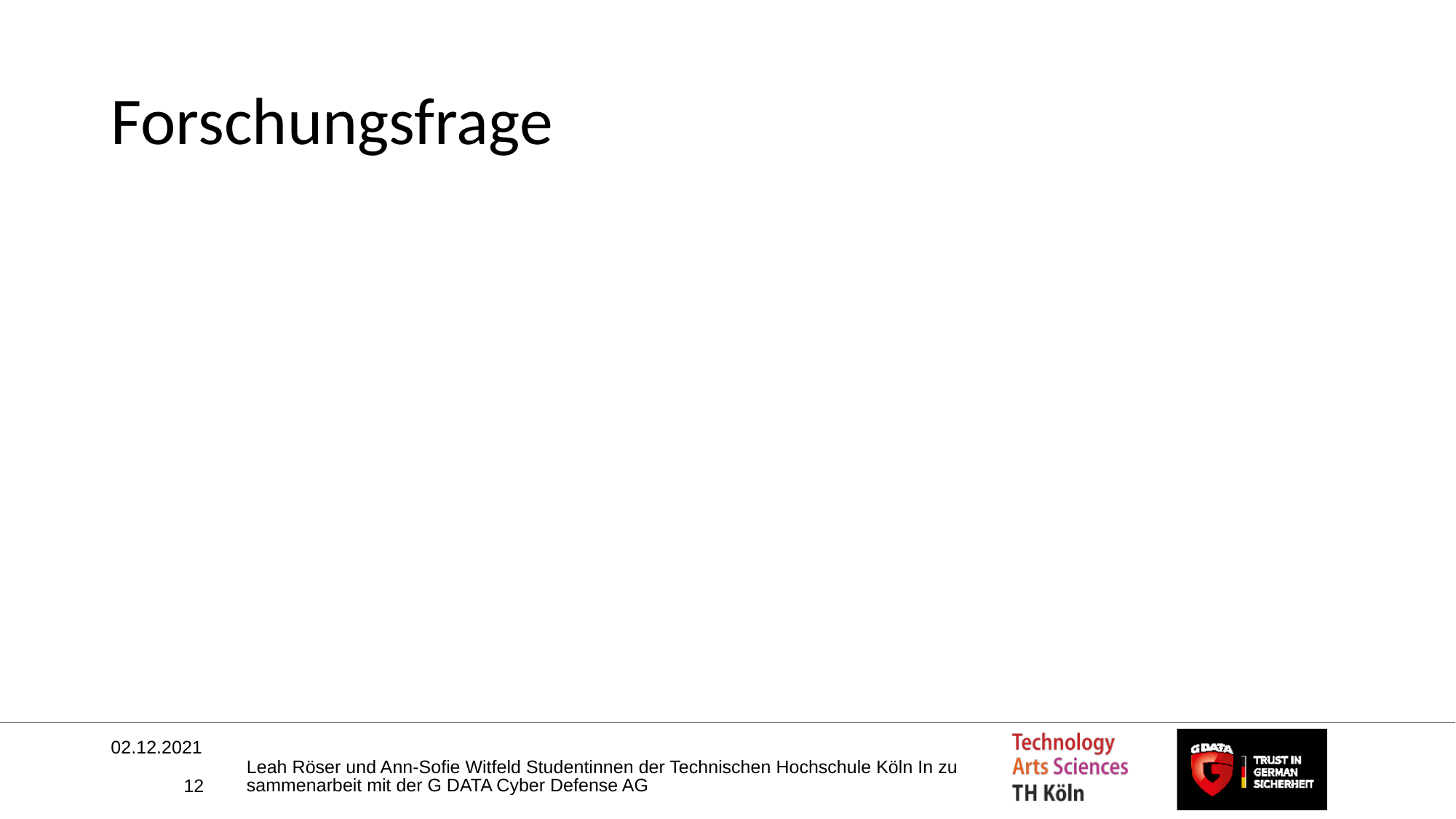

# Forschungsfrage

Leah Röser und Ann-Sofie Witfeld Studentinnen der Technischen Hochschule Köln In zusammenarbeit mit der G DATA Cyber Defense AG
02.12.2021
12